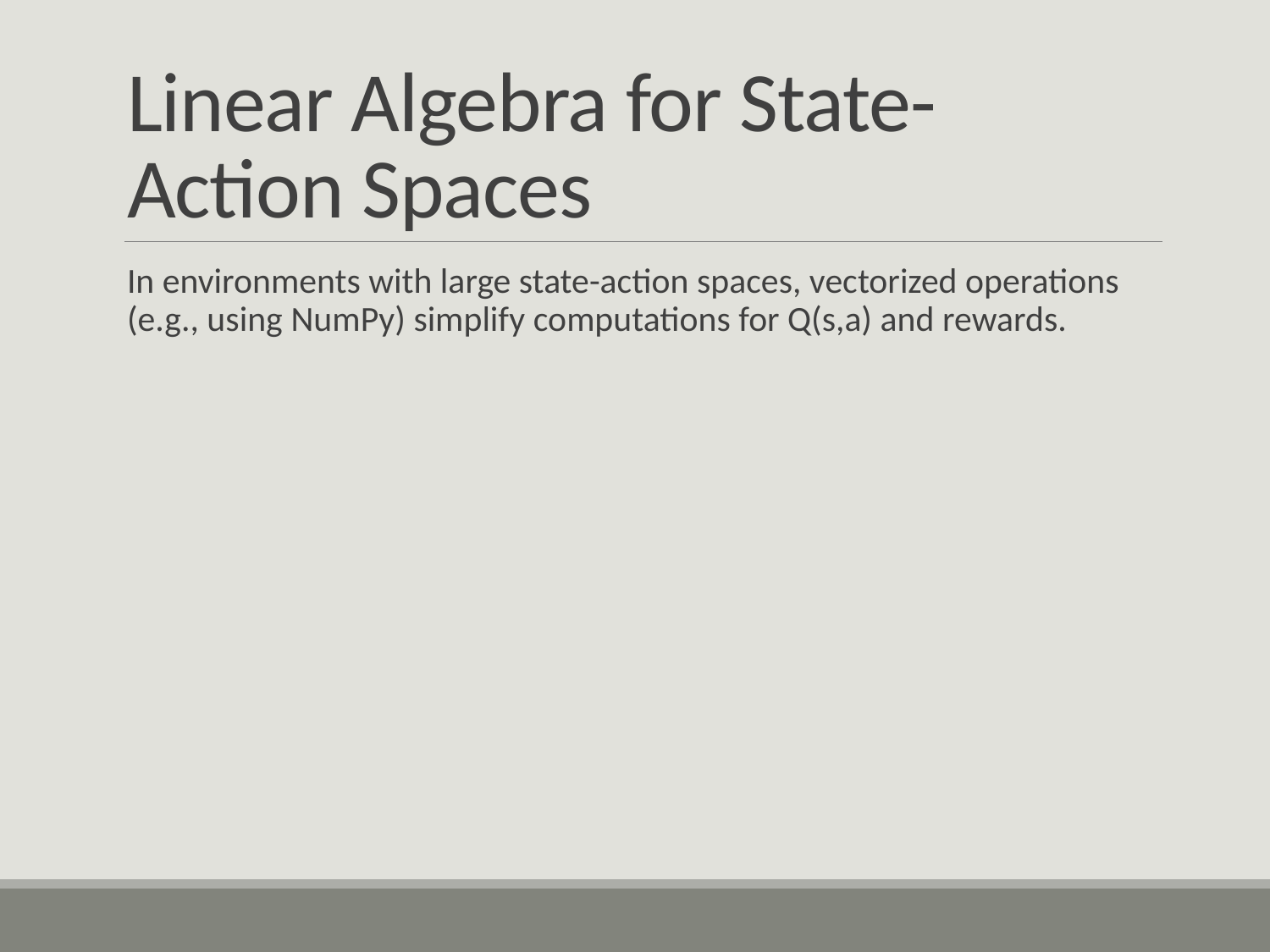

# Linear Algebra for State-Action Spaces
In environments with large state-action spaces, vectorized operations (e.g., using NumPy) simplify computations for Q(s,a) and rewards.